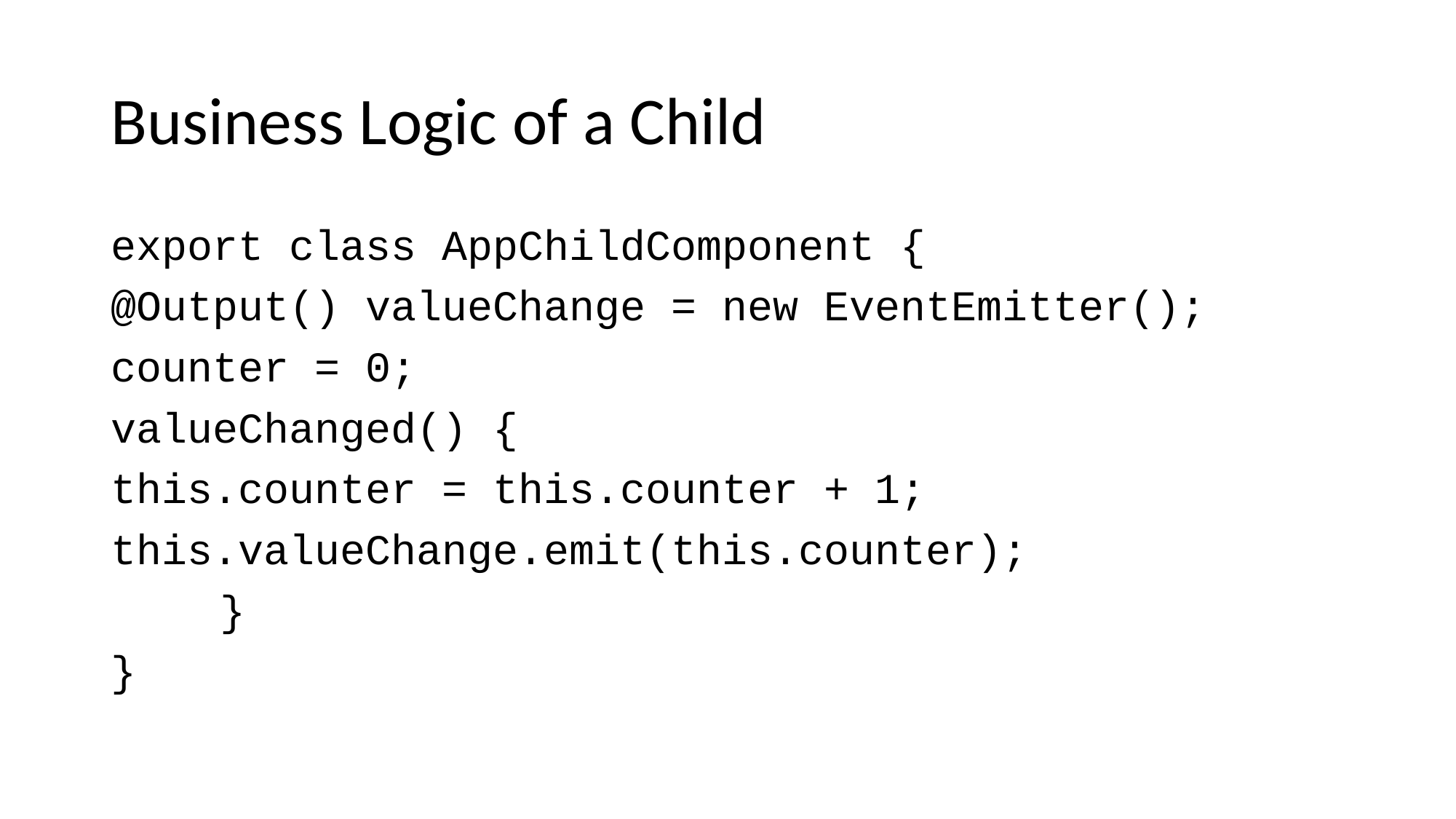

# Business Logic of a Child
export class AppChildComponent {
@Output() valueChange = new EventEmitter();
counter = 0;
valueChanged() {
this.counter = this.counter + 1;
this.valueChange.emit(this.counter);
	}
}